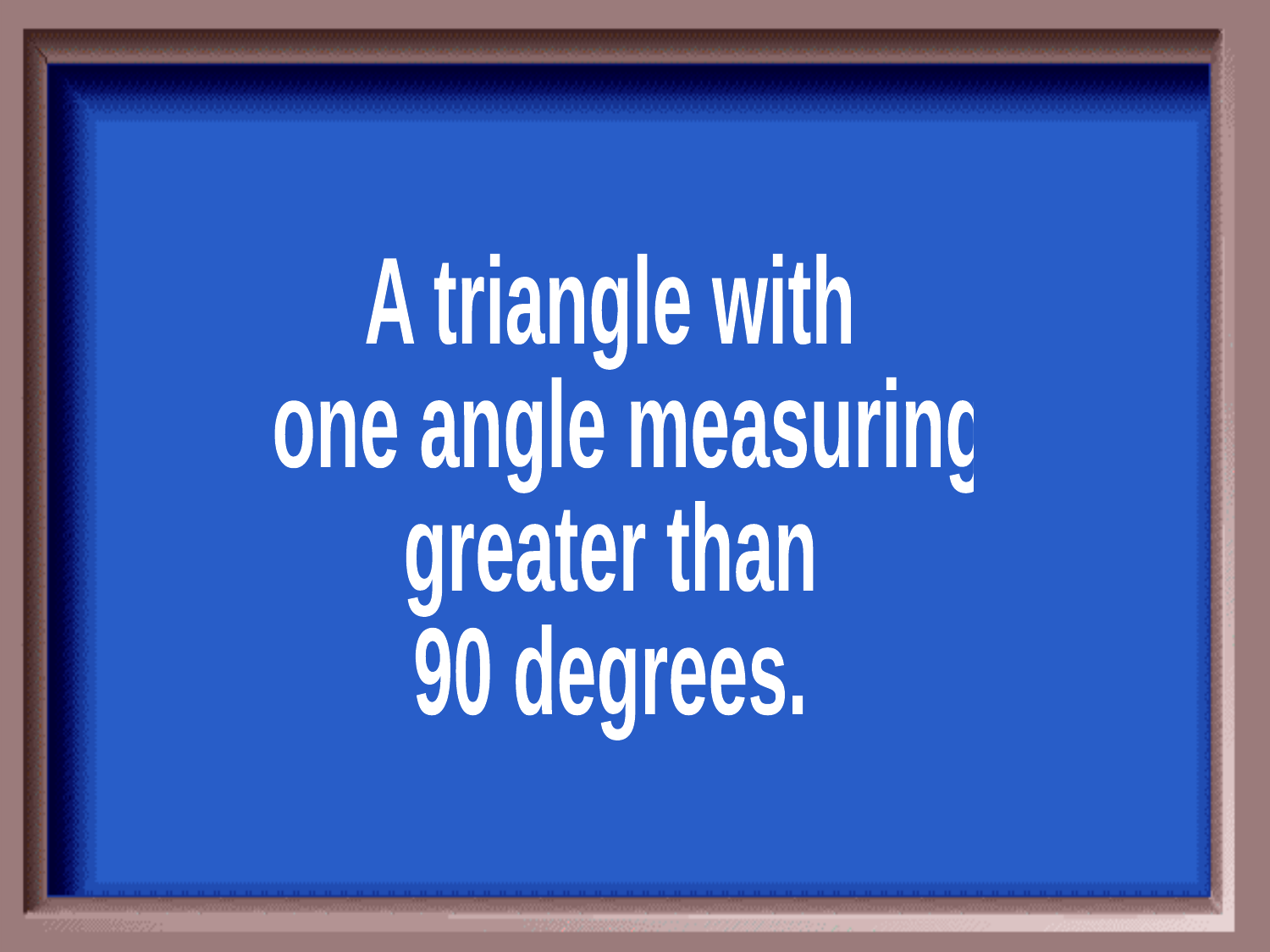

A triangle with
 one angle measuring
greater than
90 degrees.